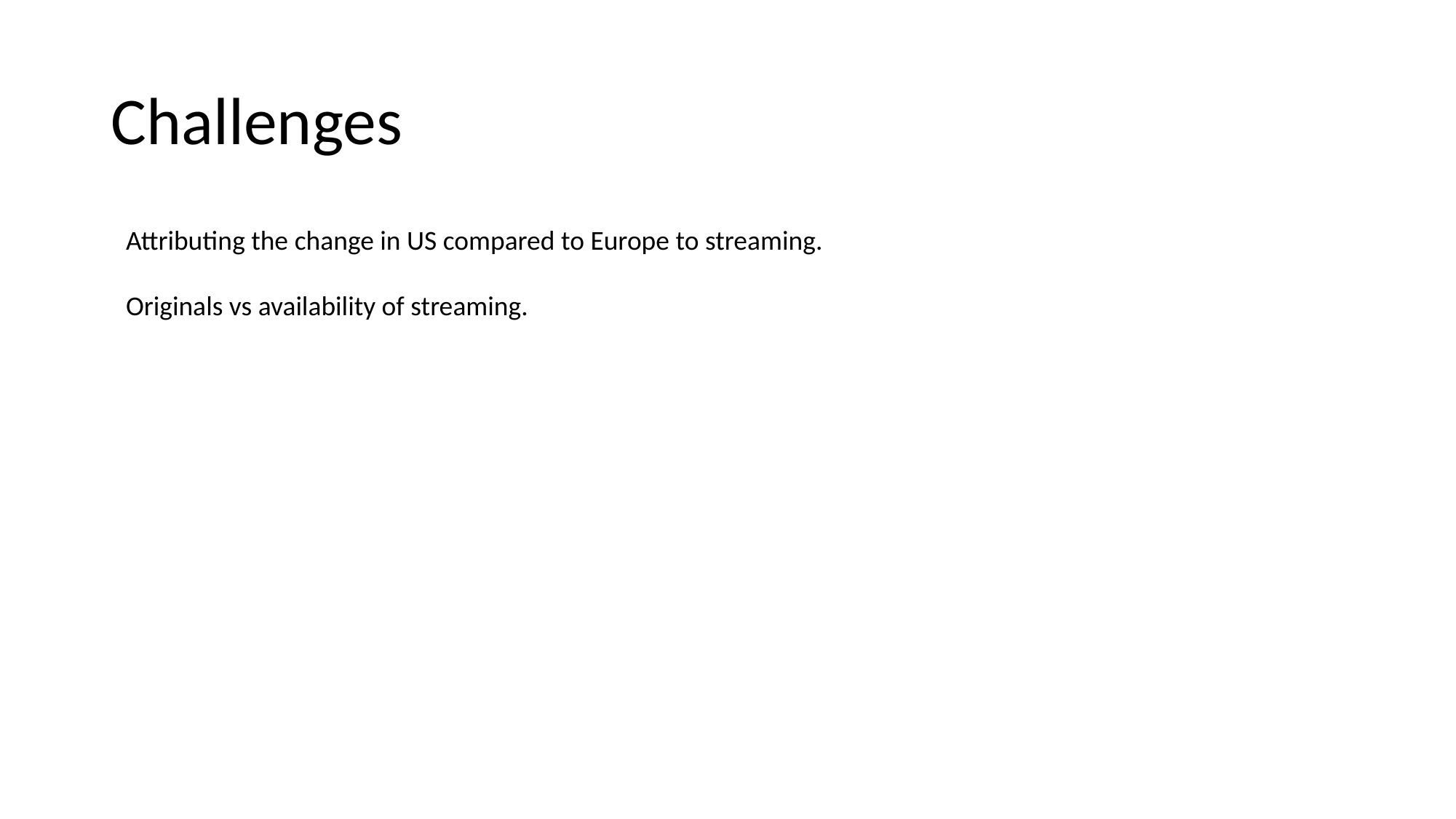

# Challenges
Attributing the change in US compared to Europe to streaming.

Originals vs availability of streaming.